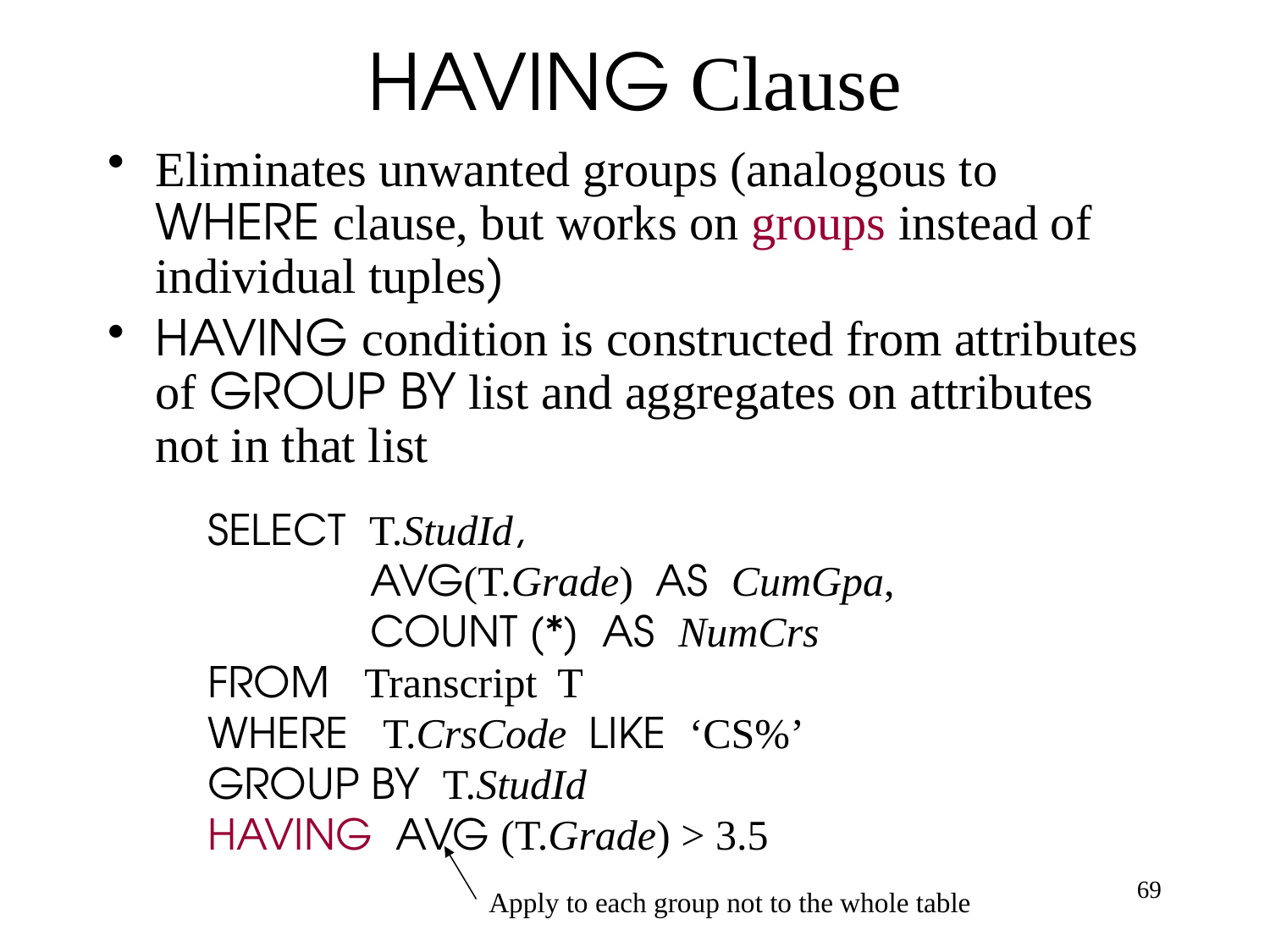

# HAVING Clause
Eliminates unwanted groups (analogous to WHERE clause, but works on groups instead of individual tuples)
HAVING condition is constructed from attributes of GROUP BY list and aggregates on attributes not in that list
SELECT  T.StudId,
              AVG(T.Grade)  AS  CumGpa,
              COUNT (*)  AS  NumCrs
FROM   Transcript  T
WHERE   T.CrsCode  LIKE  ‘CS%’
GROUP BY  T.StudId
HAVING  AVG (T.Grade) > 3.5

69
Apply to each group not to the whole table